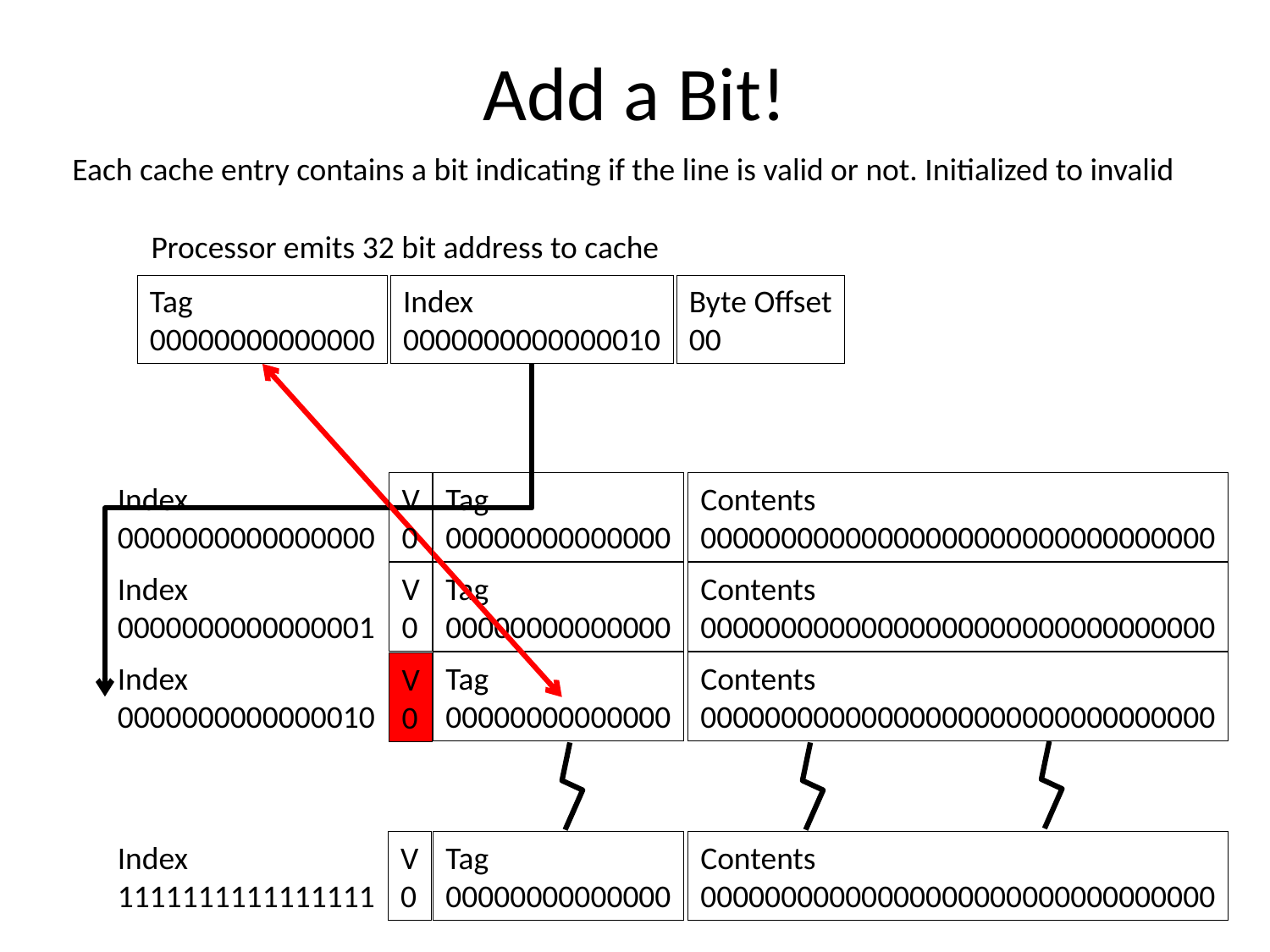

# Add a Bit!
Each cache entry contains a bit indicating if the line is valid or not. Initialized to invalid
Processor emits 32 bit address to cache
Tag
00000000000000
Index
0000000000000010
Byte Offset
00
Index
0000000000000000
V
0
Tag
00000000000000
Contents
00000000000000000000000000000000
Index
0000000000000001
V
0
Tag
00000000000000
Contents
00000000000000000000000000000000
Index
0000000000000010
Tag
00000000000000
Contents
00000000000000000000000000000000
V
0

V
0
Index
1111111111111111
Tag
00000000000000
Contents
00000000000000000000000000000000